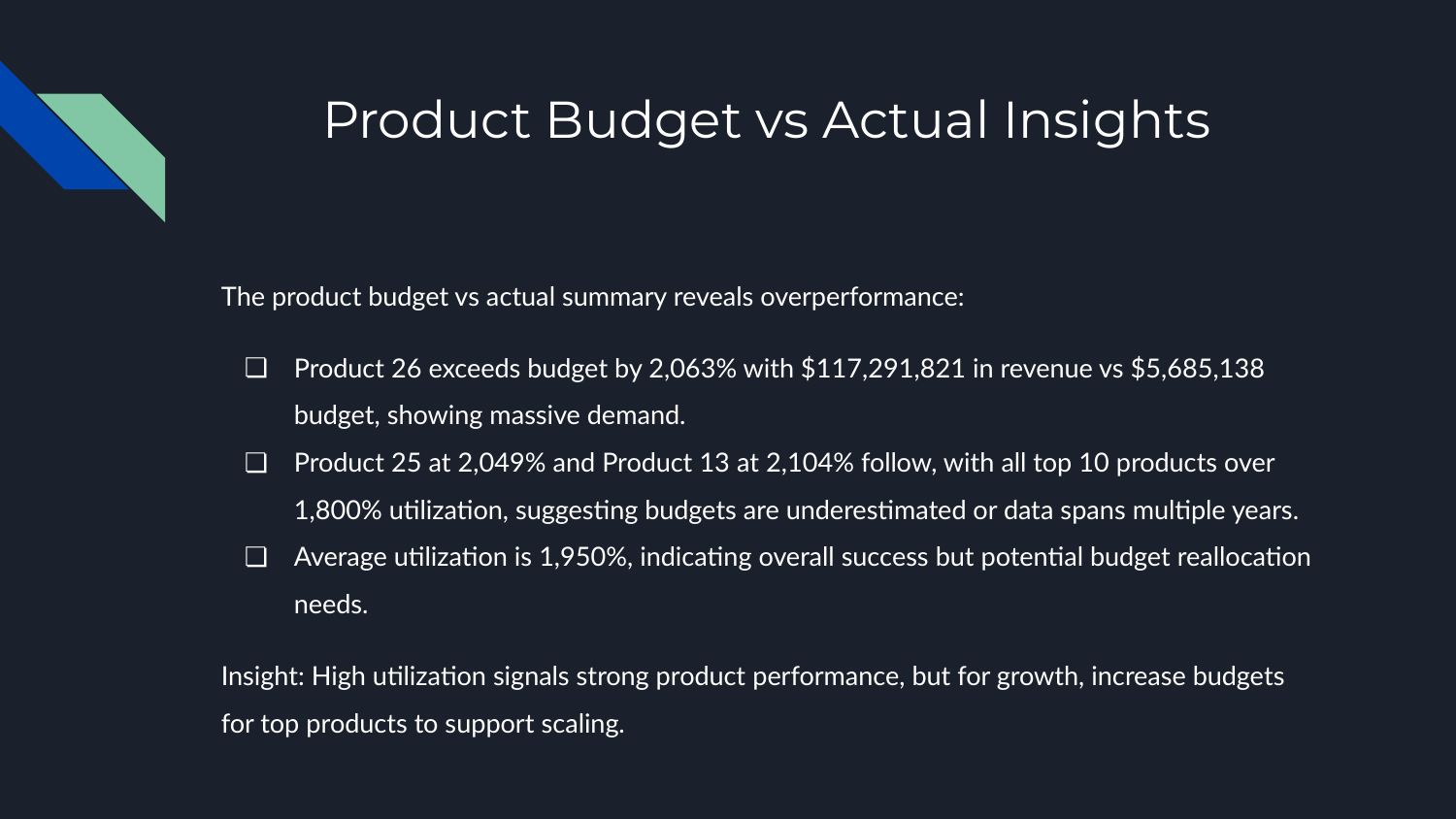

# Product Budget vs Actual Insights

The product budget vs actual summary reveals overperformance:
Product 26 exceeds budget by 2,063% with $117,291,821 in revenue vs $5,685,138 budget, showing massive demand.
Product 25 at 2,049% and Product 13 at 2,104% follow, with all top 10 products over 1,800% utilization, suggesting budgets are underestimated or data spans multiple years.
Average utilization is 1,950%, indicating overall success but potential budget reallocation needs.
Insight: High utilization signals strong product performance, but for growth, increase budgets for top products to support scaling.